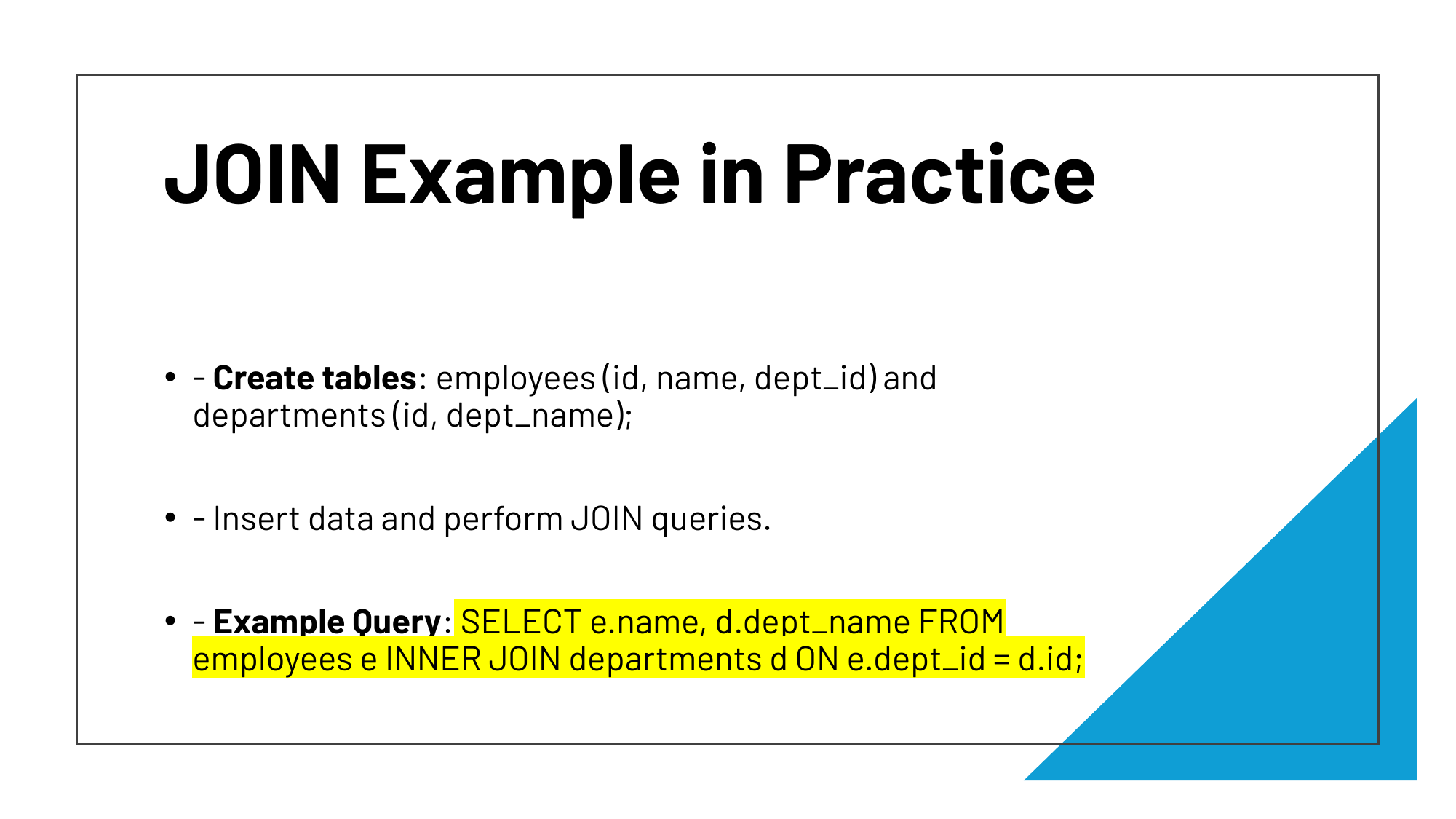

# JOIN Example in Practice

- Create tables: employees (id, name, dept_id) and departments (id, dept_name);

- Insert data and perform JOIN queries.

- Example Query: SELECT e.name, d.dept_name FROM employees e INNER JOIN departments d ON e.dept_id = d.id;